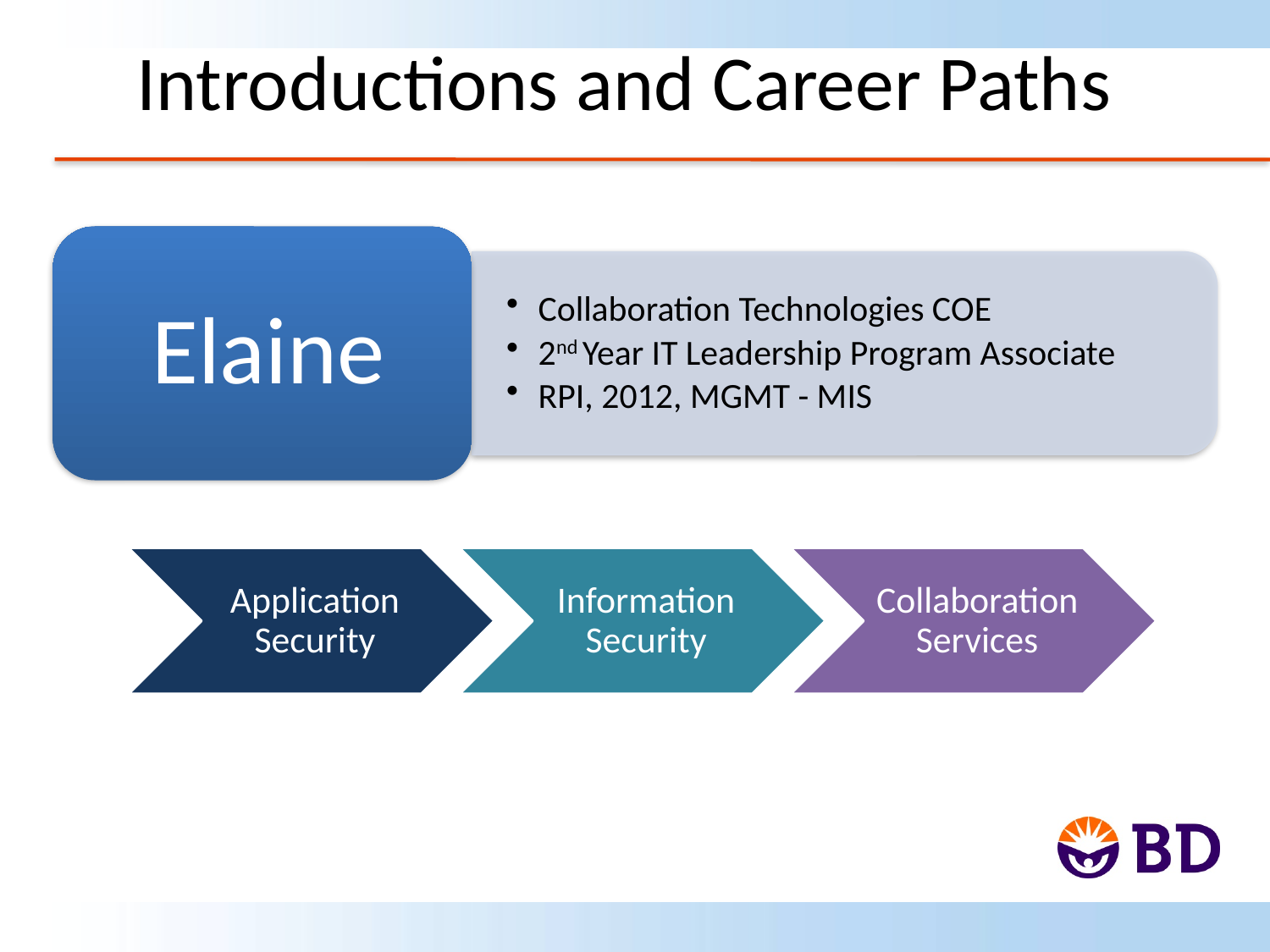

# Introductions and Career Paths
Collaboration Technologies COE
2nd Year IT Leadership Program Associate
RPI, 2012, MGMT - MIS
Elaine
Application Security
Information Security
Collaboration Services